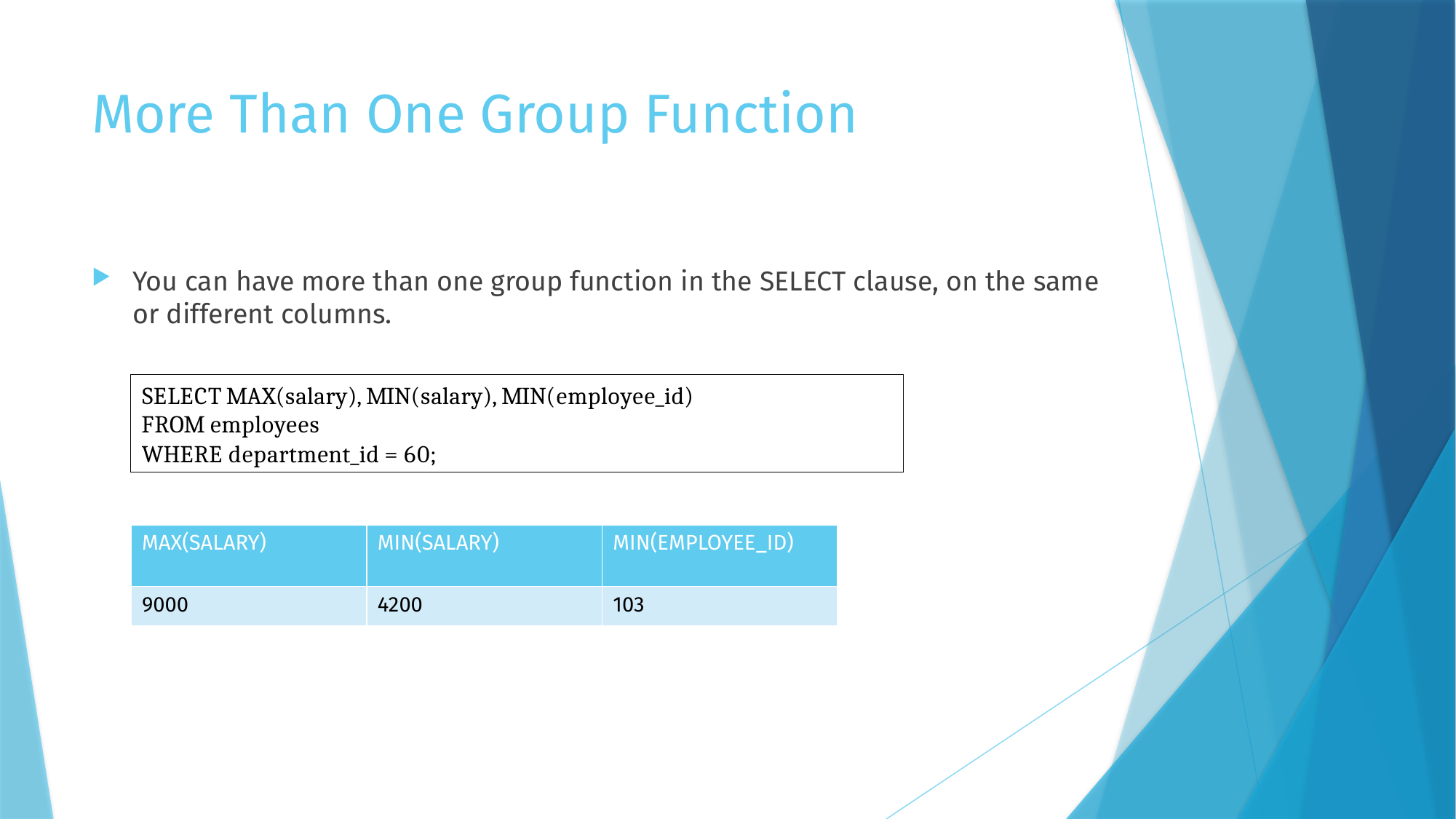

# More Than One Group Function
You can have more than one group function in the SELECT clause, on the same or different columns.
SELECT MAX(salary), MIN(salary), MIN(employee_id)
FROM employees
WHERE department_id = 60;
| MAX(SALARY) | MIN(SALARY) | MIN(EMPLOYEE\_ID) |
| --- | --- | --- |
| 9000 | 4200 | 103 |